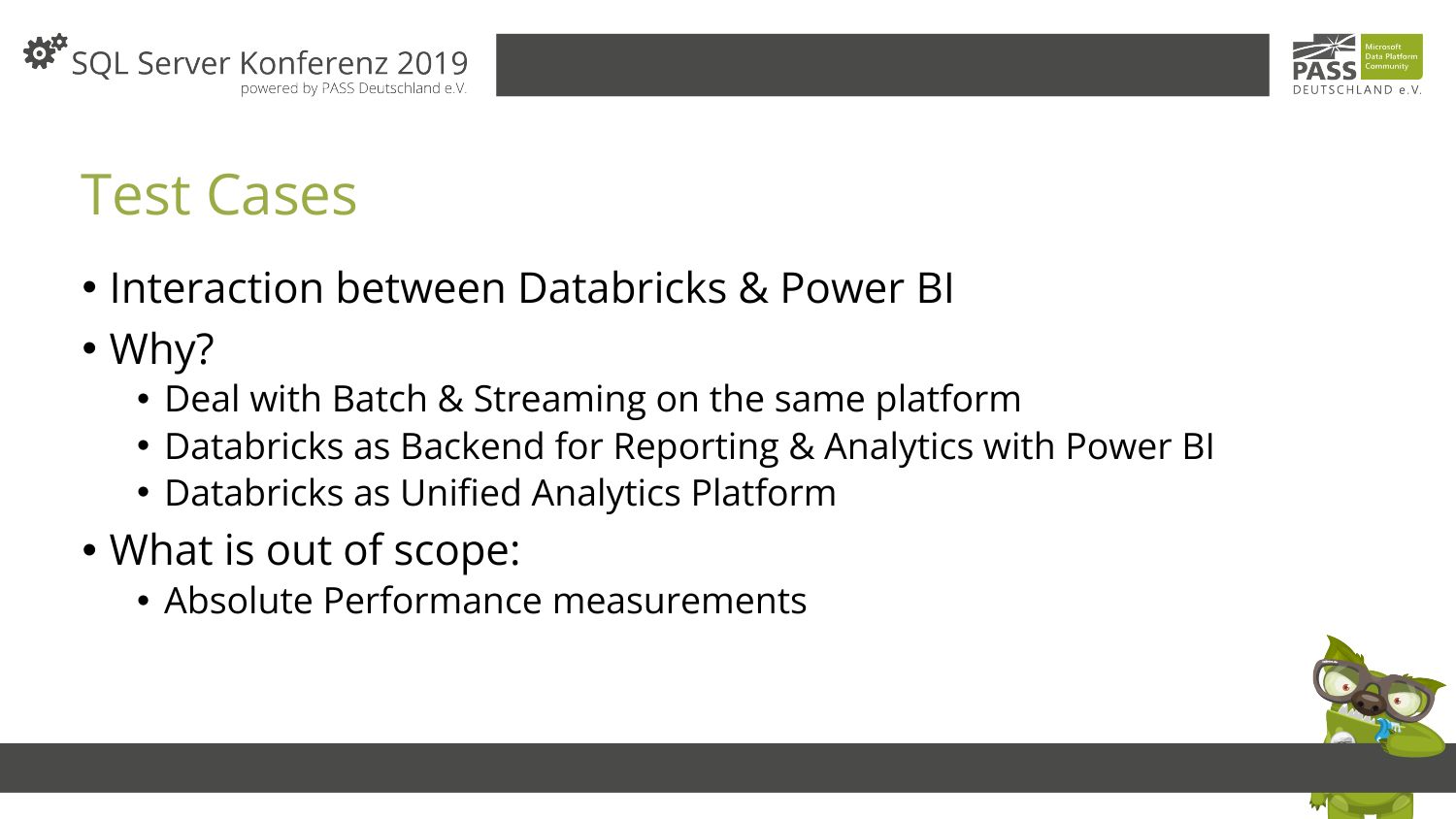

# Test Cases
Interaction between Databricks & Power BI
Why?
Deal with Batch & Streaming on the same platform
Databricks as Backend for Reporting & Analytics with Power BI
Databricks as Unified Analytics Platform
What is out of scope:
Absolute Performance measurements